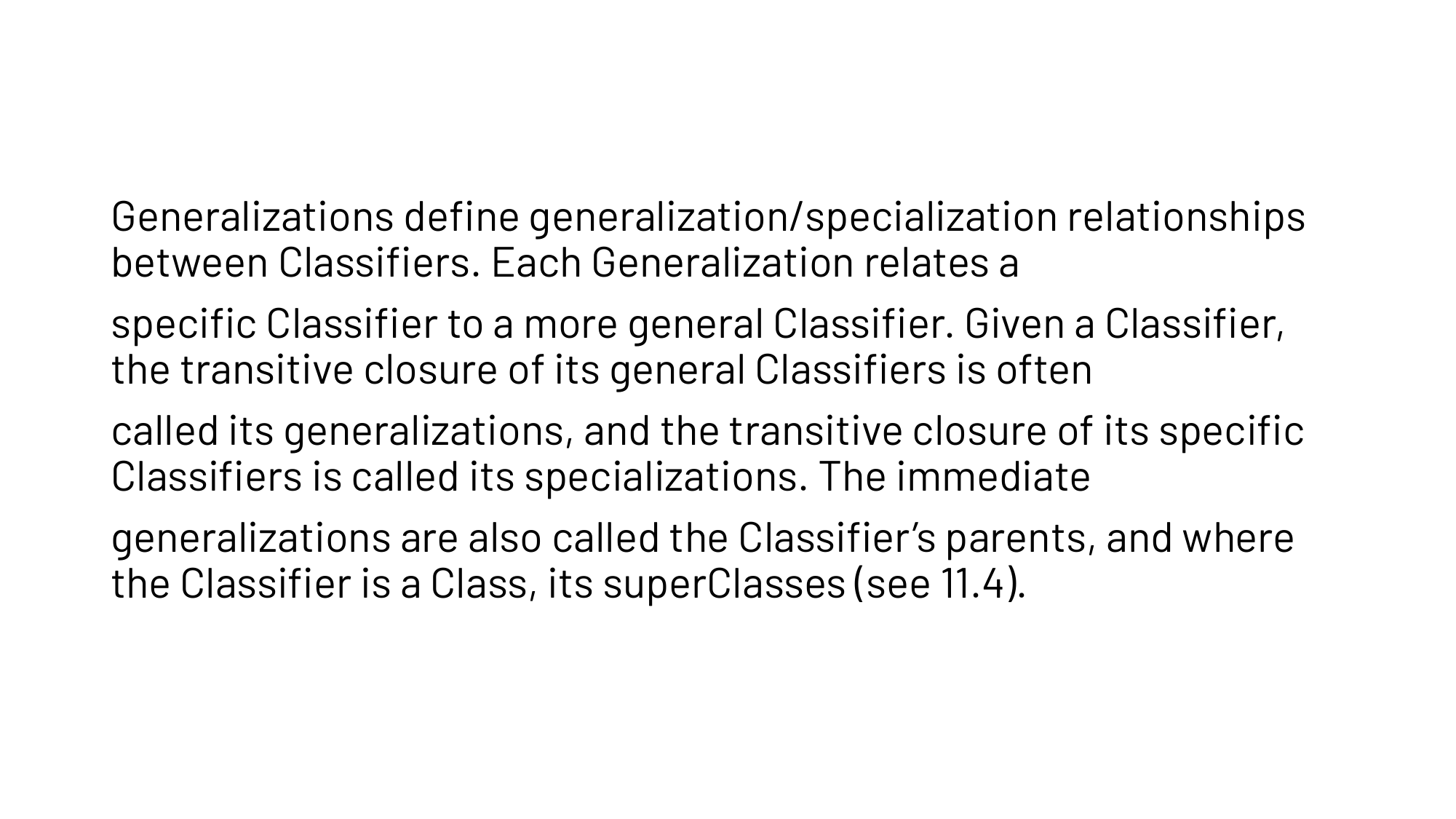

Generalizations define generalization/specialization relationships between Classifiers. Each Generalization relates a
specific Classifier to a more general Classifier. Given a Classifier, the transitive closure of its general Classifiers is often
called its generalizations, and the transitive closure of its specific Classifiers is called its specializations. The immediate
generalizations are also called the Classifier’s parents, and where the Classifier is a Class, its superClasses (see 11.4).